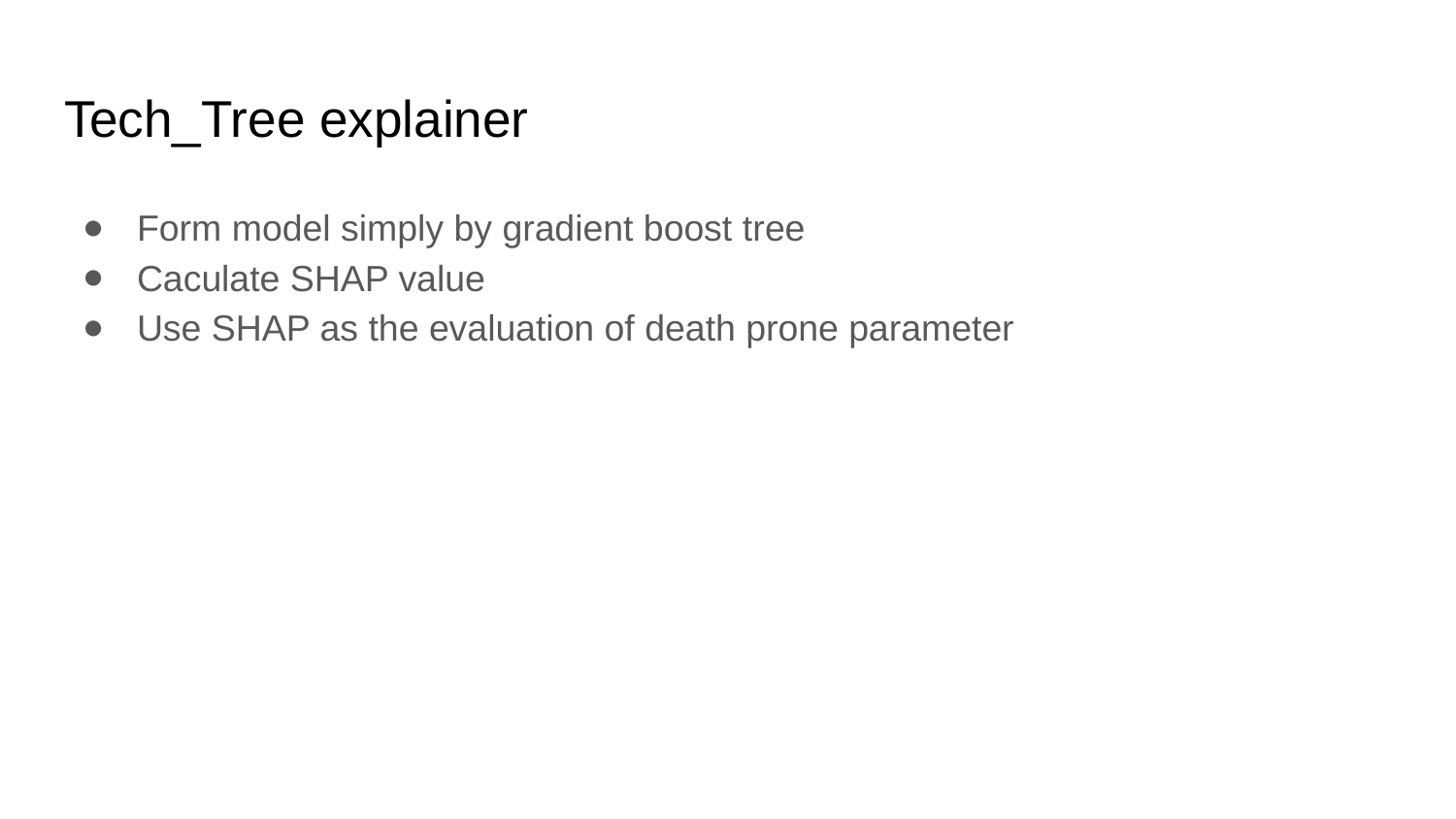

# Tech_Tree explainer
Form model simply by gradient boost tree
Caculate SHAP value
Use SHAP as the evaluation of death prone parameter